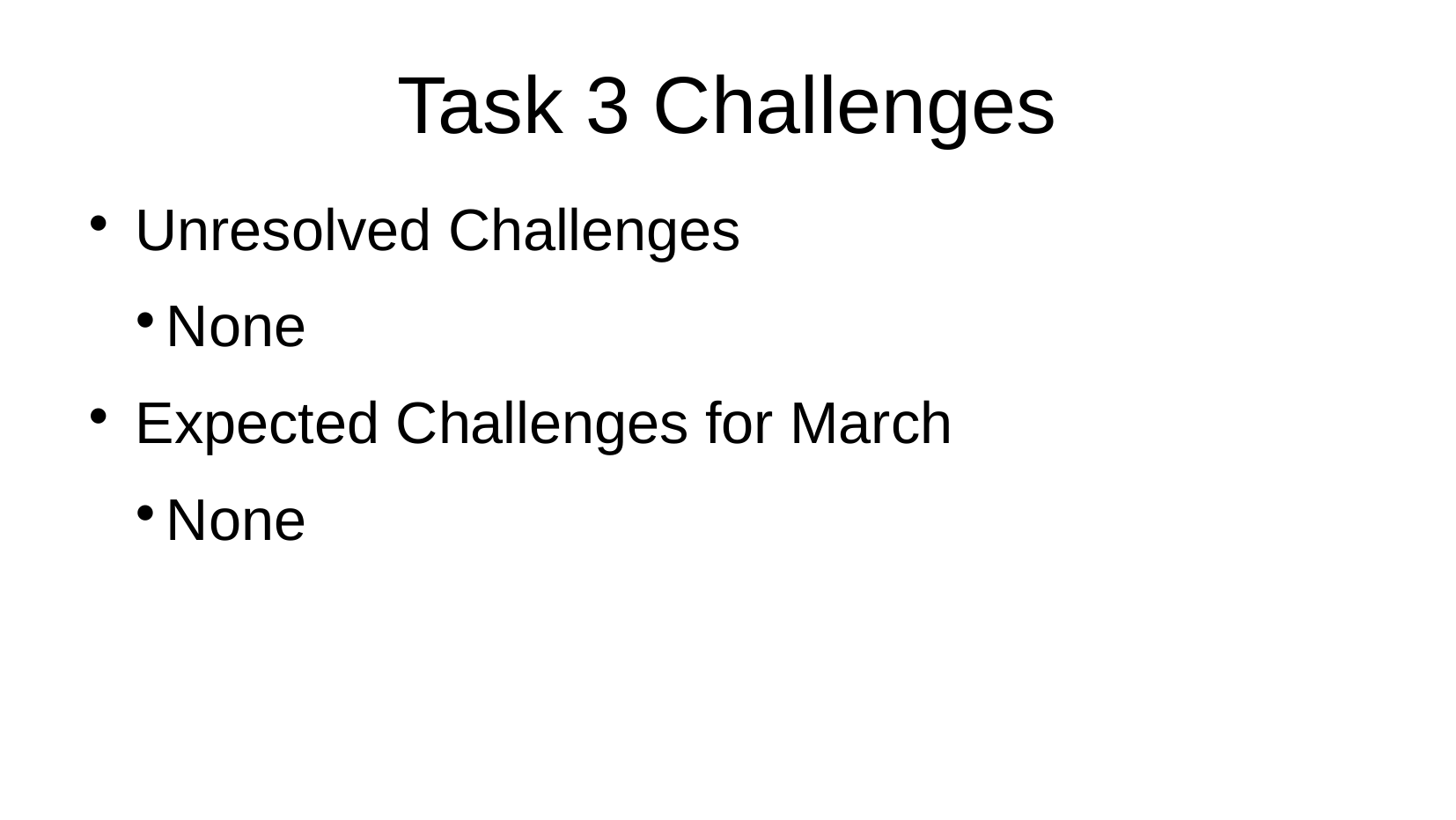

Task 3 Challenges
Unresolved Challenges
None
Expected Challenges for March
None